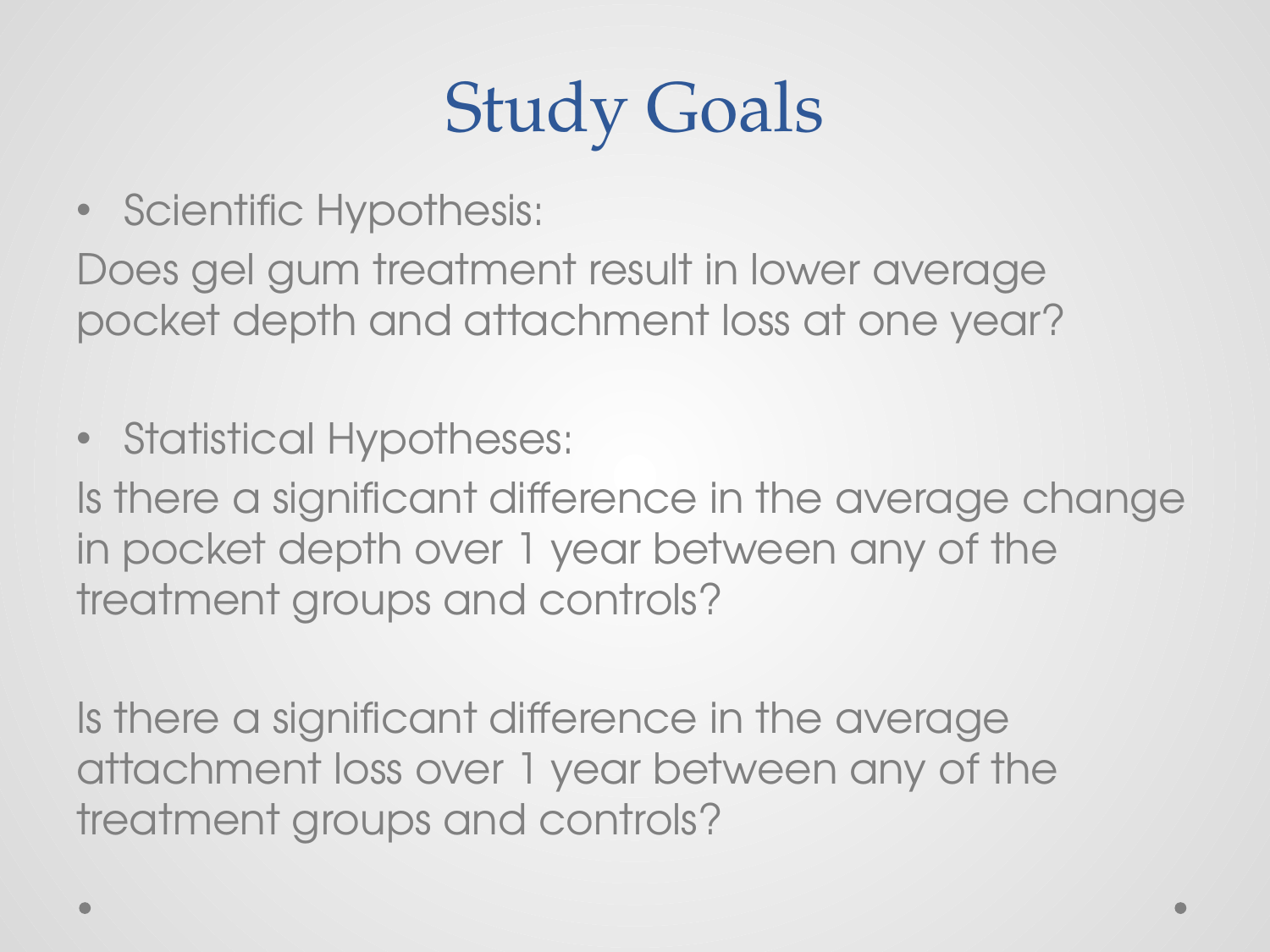

# Study Goals
Scientific Hypothesis:
Does gel gum treatment result in lower average pocket depth and attachment loss at one year?

Statistical Hypotheses:
Is there a significant difference in the average change in pocket depth over 1 year between any of the treatment groups and controls?

Is there a significant difference in the average attachment loss over 1 year between any of the treatment groups and controls?